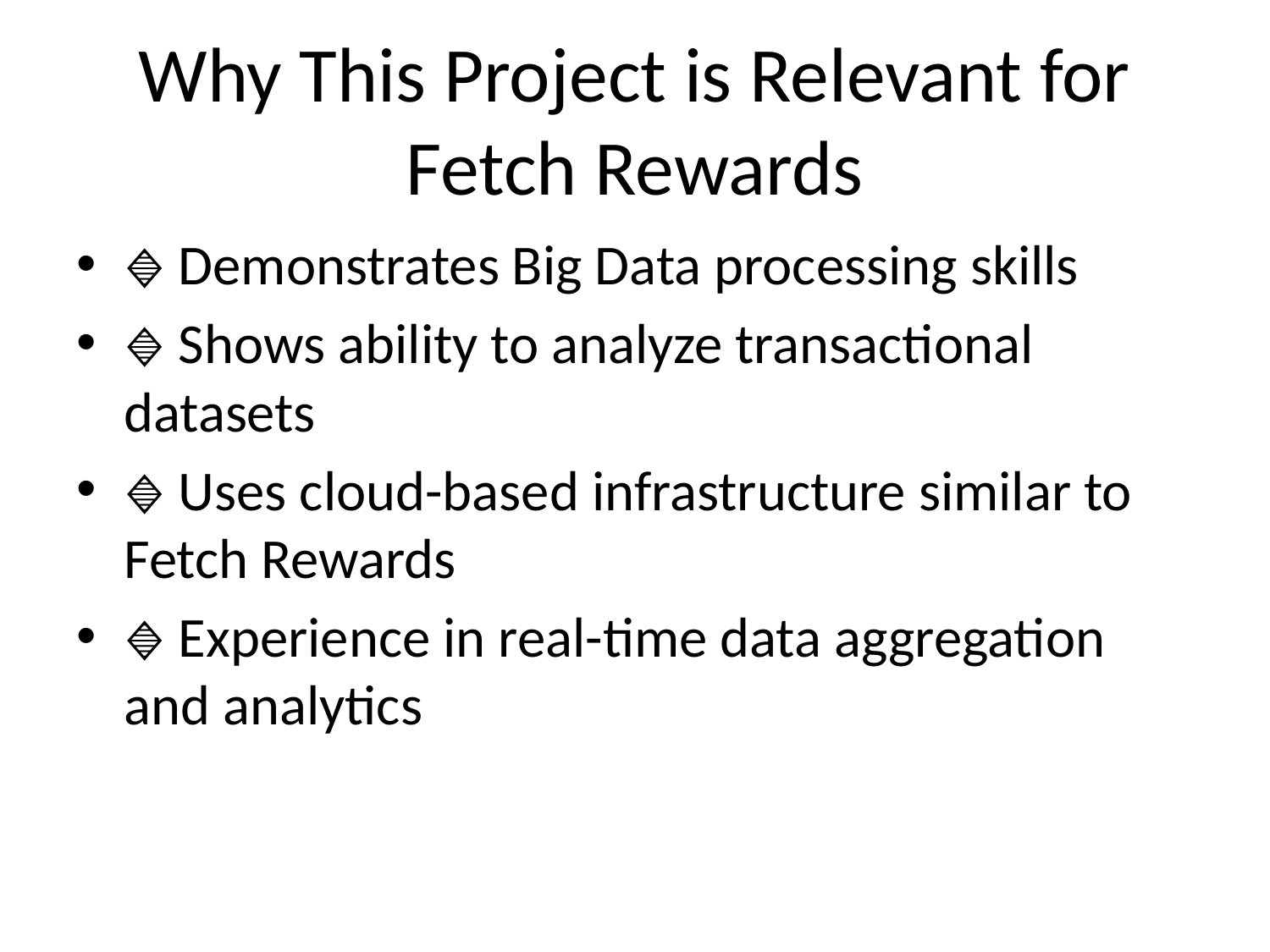

# Why This Project is Relevant for Fetch Rewards
🔹 Demonstrates Big Data processing skills
🔹 Shows ability to analyze transactional datasets
🔹 Uses cloud-based infrastructure similar to Fetch Rewards
🔹 Experience in real-time data aggregation and analytics